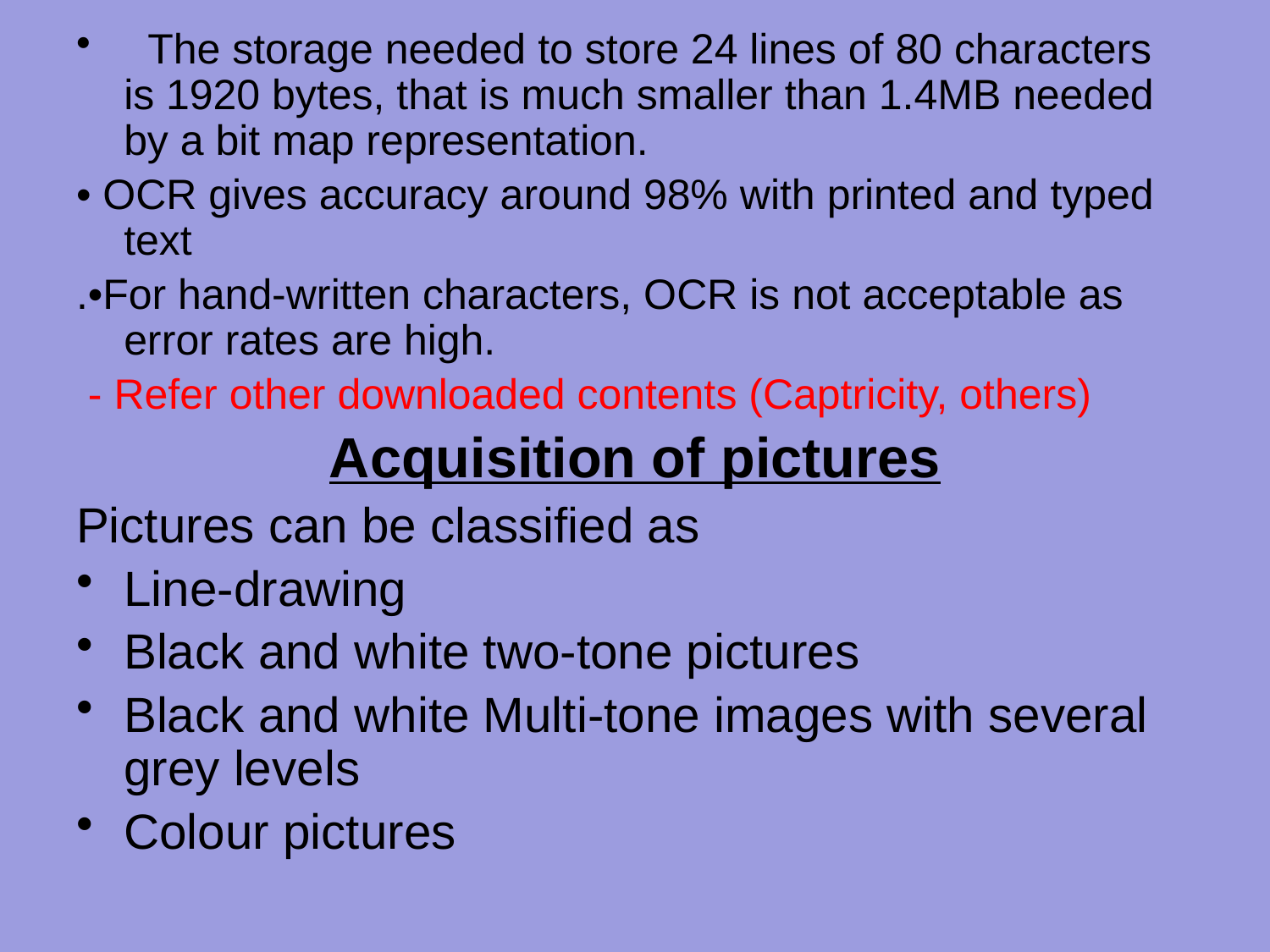

The storage needed to store 24 lines of 80 characters is 1920 bytes, that is much smaller than 1.4MB needed by a bit map representation.
• OCR gives accuracy around 98% with printed and typed text
.•For hand-written characters, OCR is not acceptable as error rates are high.
 - Refer other downloaded contents (Captricity, others)
Acquisition of pictures
Pictures can be classified as
Line-drawing
Black and white two-tone pictures
Black and white Multi-tone images with several grey levels
Colour pictures